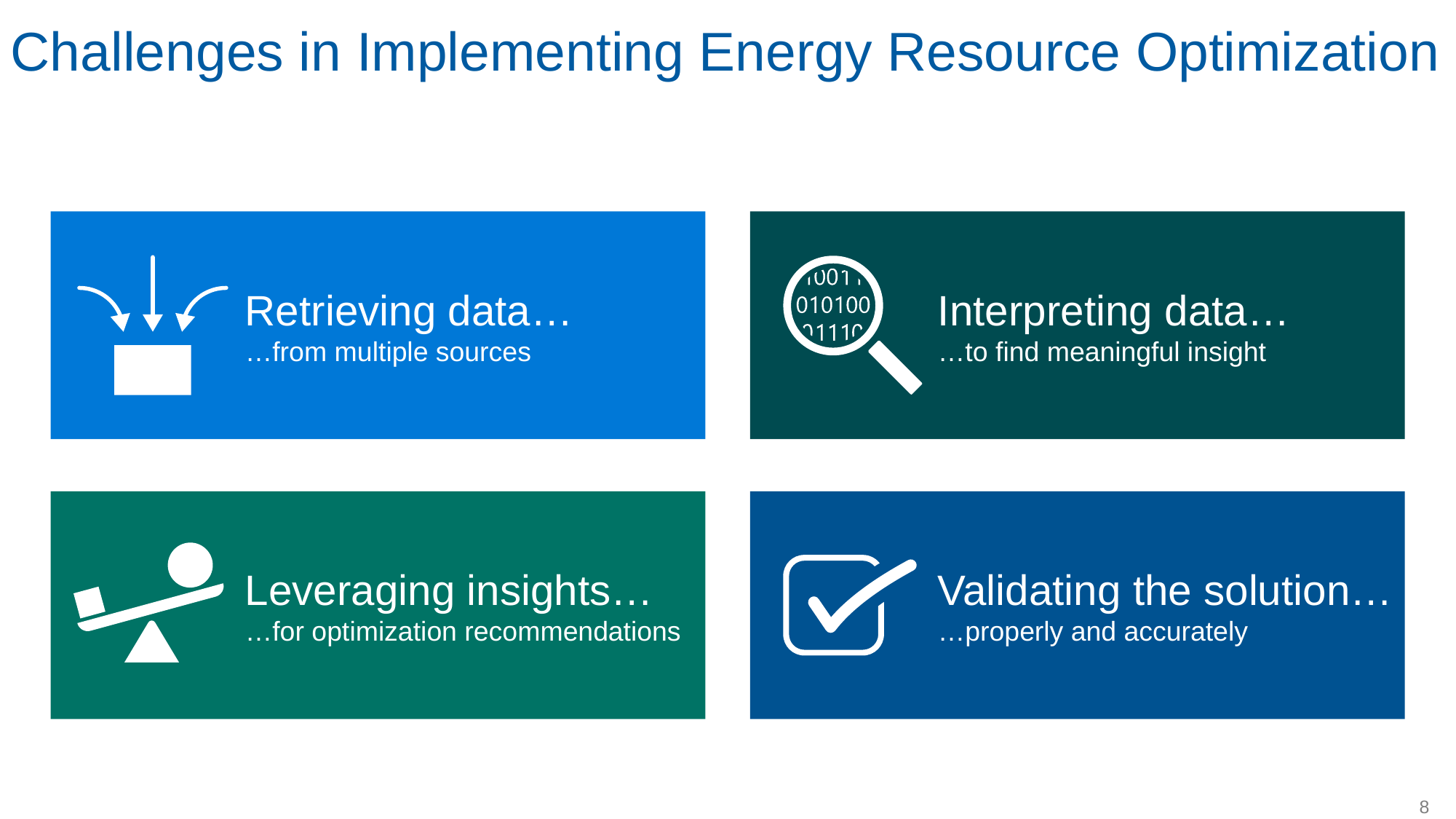

Challenges in Implementing Energy Resource Optimization

Retrieving data…
…from multiple sources
Interpreting data…
…to find meaningful insight

Leveraging insights…
…for optimization recommendations
Validating the solution…
…properly and accurately
8